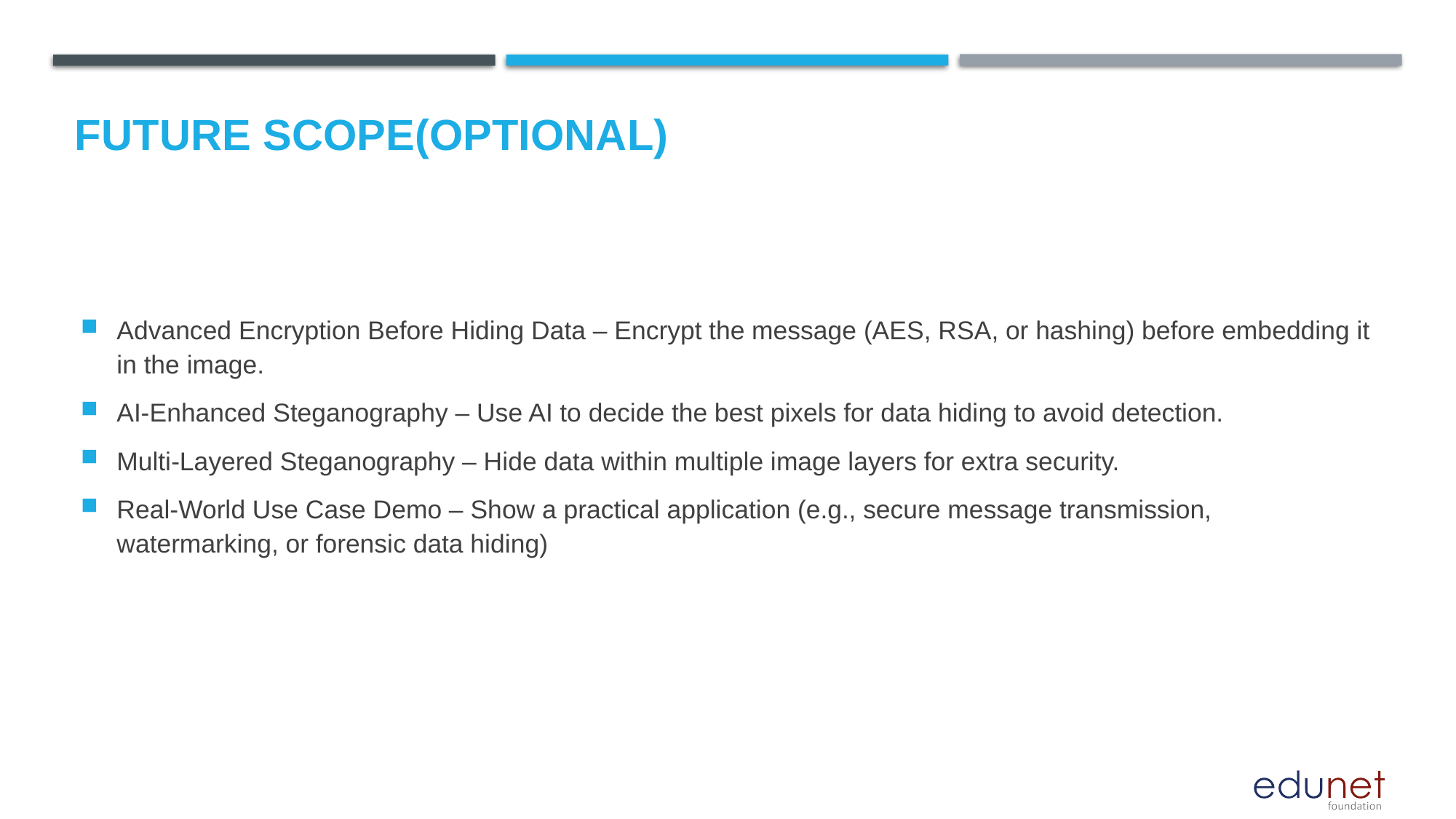

Future scope(optional)
Advanced Encryption Before Hiding Data – Encrypt the message (AES, RSA, or hashing) before embedding it in the image.
AI-Enhanced Steganography – Use AI to decide the best pixels for data hiding to avoid detection.
Multi-Layered Steganography – Hide data within multiple image layers for extra security.
Real-World Use Case Demo – Show a practical application (e.g., secure message transmission, watermarking, or forensic data hiding)